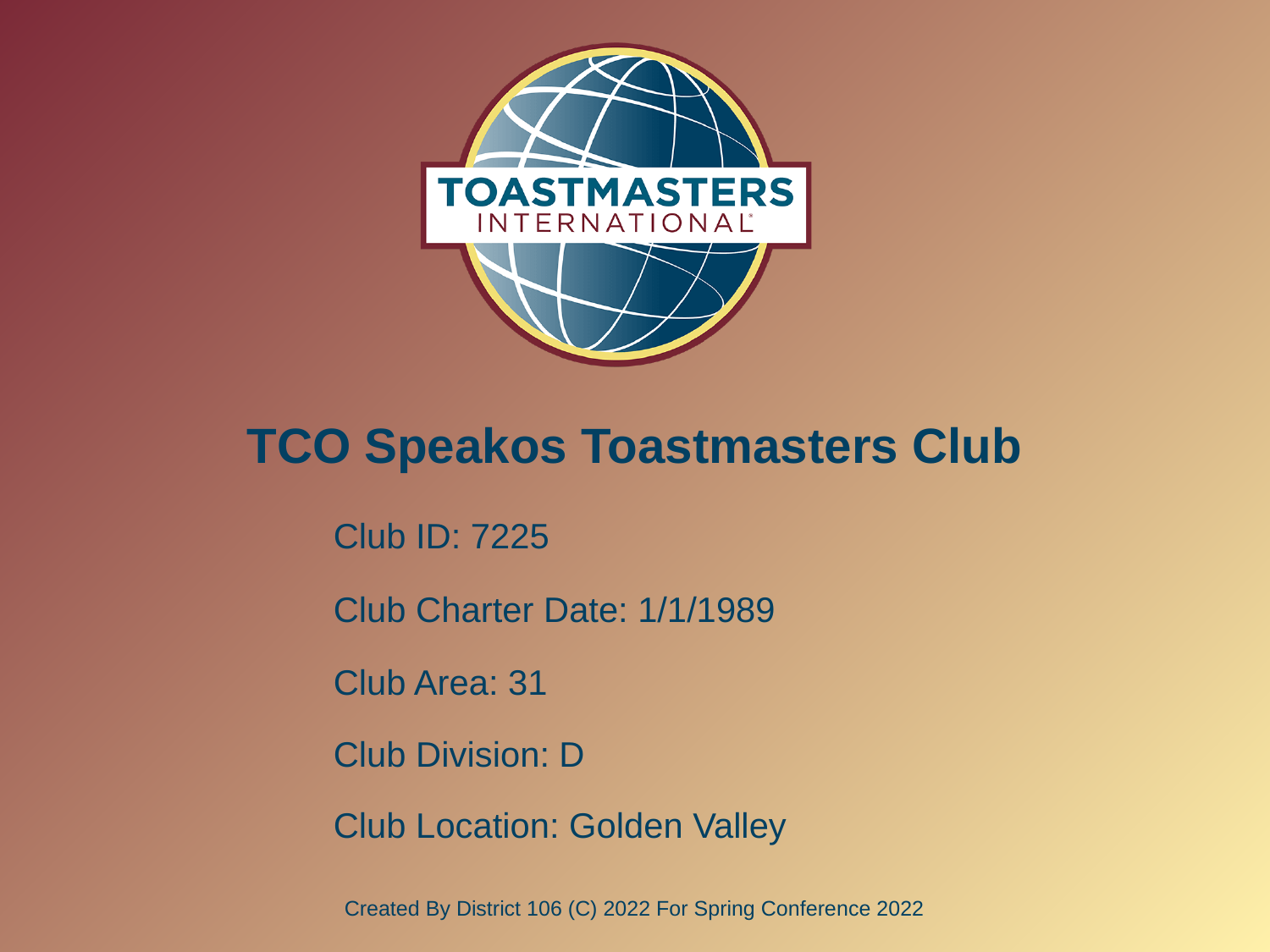

# TCO Speakos Toastmasters Club
Club ID: 7225
Club Charter Date: 1/1/1989
Club Area: 31
Club Division: D
Club Location: Golden Valley
Created By District 106 (C) 2022 For Spring Conference 2022